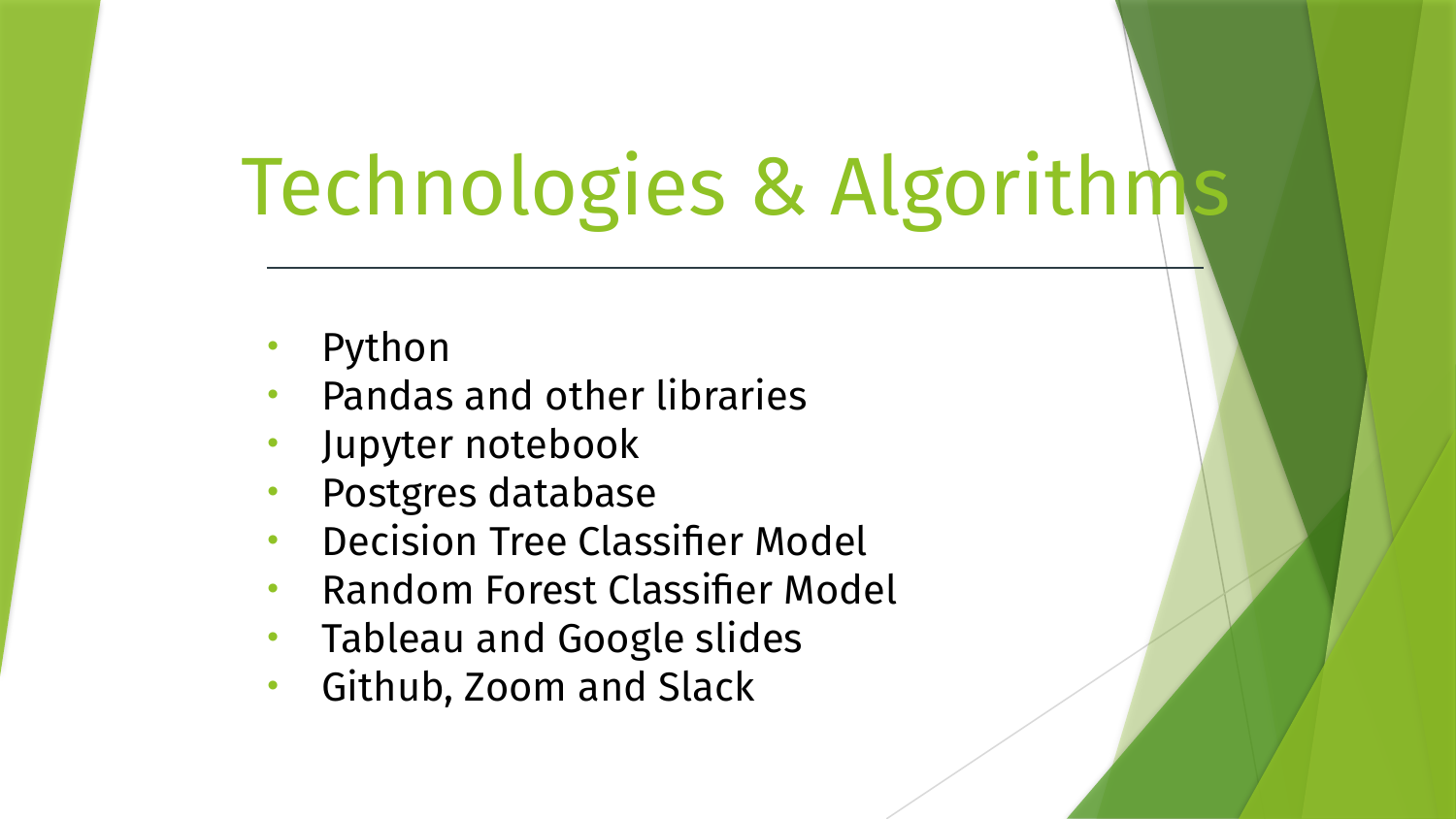

# Technologies & Algorithms
Python
Pandas and other libraries
Jupyter notebook
Postgres database
Decision Tree Classifier Model
Random Forest Classifier Model
Tableau and Google slides
Github, Zoom and Slack